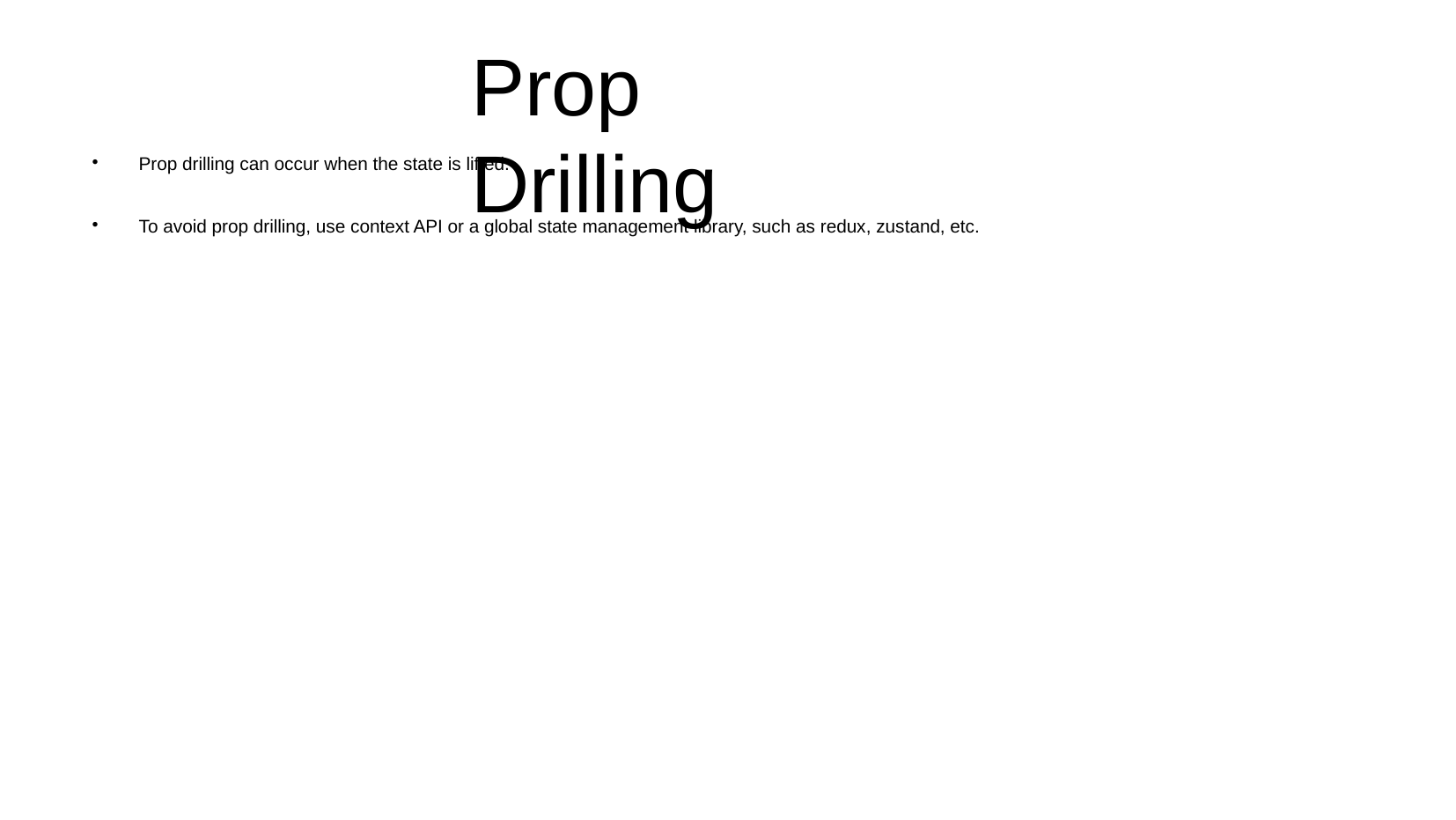

Prop Drilling
# Prop drilling can occur when the state is lifted.
To avoid prop drilling, use context API or a global state management library, such as redux, zustand, etc.